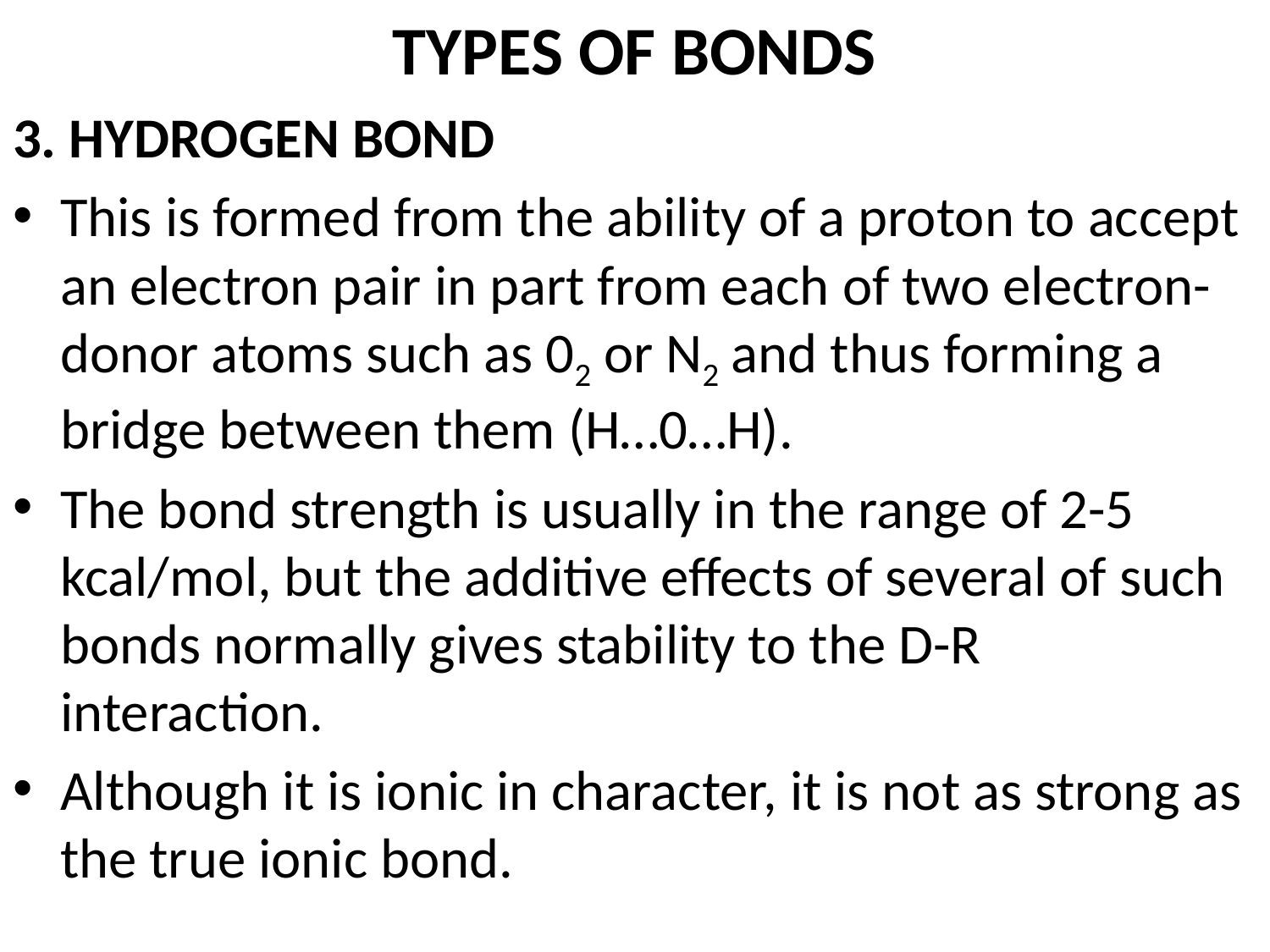

# TYPES OF BONDS
3. HYDROGEN BOND
This is formed from the ability of a proton to accept an electron pair in part from each of two electron-donor atoms such as 02 or N2 and thus forming a bridge between them (H…0…H).
The bond strength is usually in the range of 2-5 kcal/mol, but the additive effects of several of such bonds normally gives stability to the D-R interaction.
Although it is ionic in character, it is not as strong as the true ionic bond.